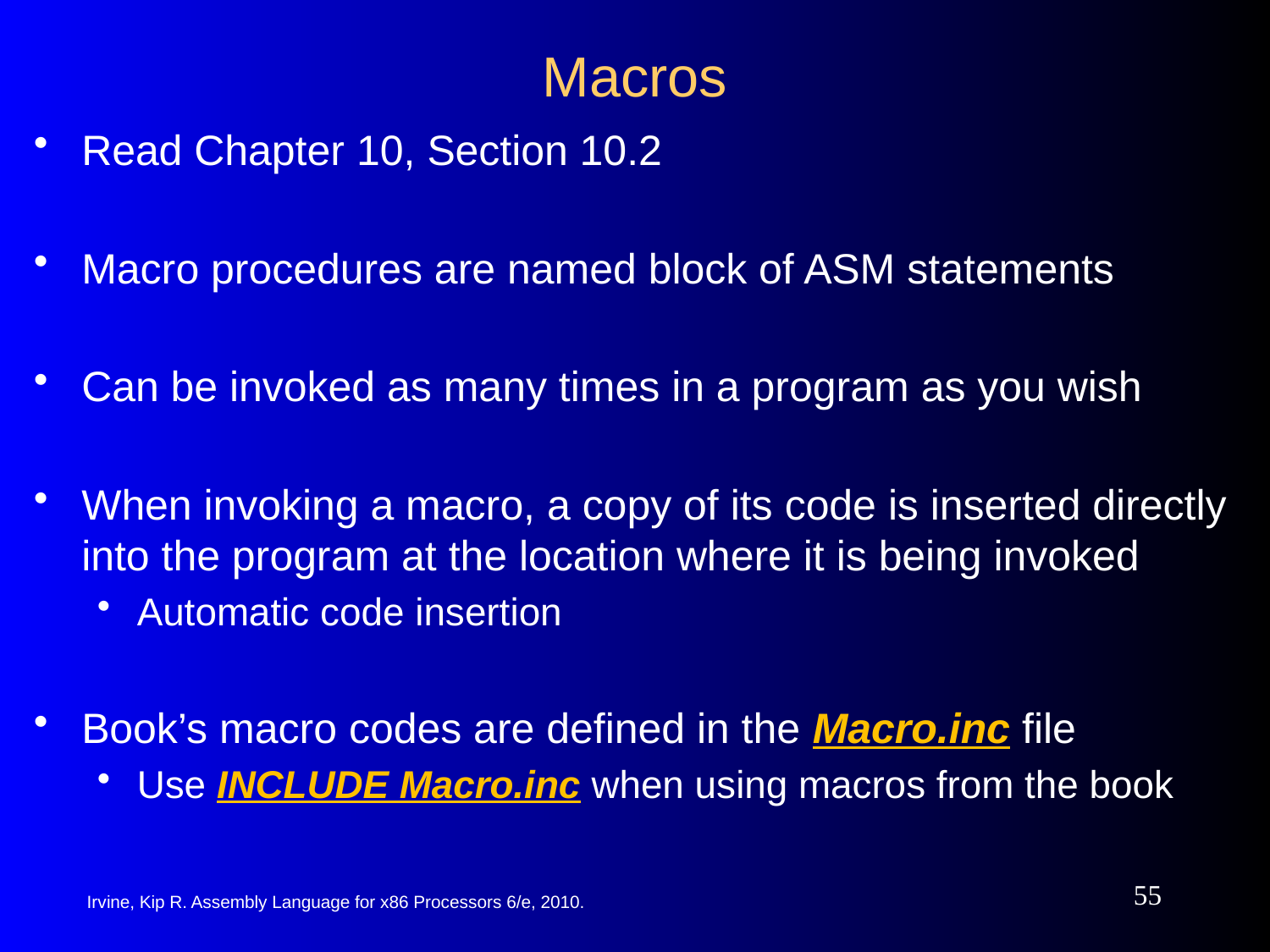

# Macros
Read Chapter 10, Section 10.2

Macro procedures are named block of ASM statements

Can be invoked as many times in a program as you wish

When invoking a macro, a copy of its code is inserted directly into the program at the location where it is being invoked
Automatic code insertion

Book’s macro codes are defined in the Macro.inc file
Use INCLUDE Macro.inc when using macros from the book

55
Irvine, Kip R. Assembly Language for x86 Processors 6/e, 2010.